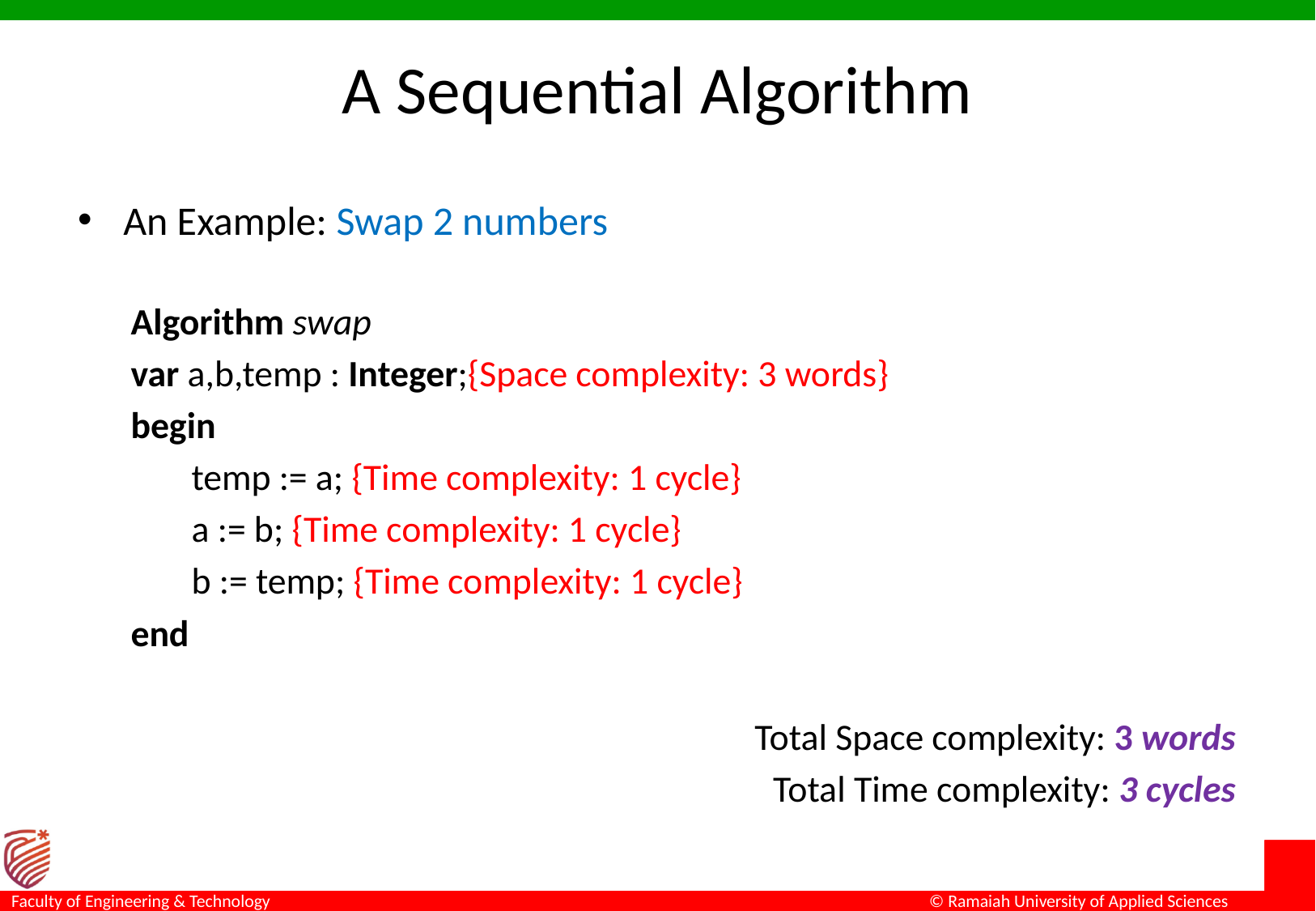

# A Sequential Algorithm
An Example: Swap 2 numbers

Algorithm swap
var a,b,temp : Integer;{Space complexity: 3 words}
begin
temp := a; {Time complexity: 1 cycle}
a := b; {Time complexity: 1 cycle}
b := temp; {Time complexity: 1 cycle}
end

Total Space complexity: 3 words
Total Time complexity: 3 cycles